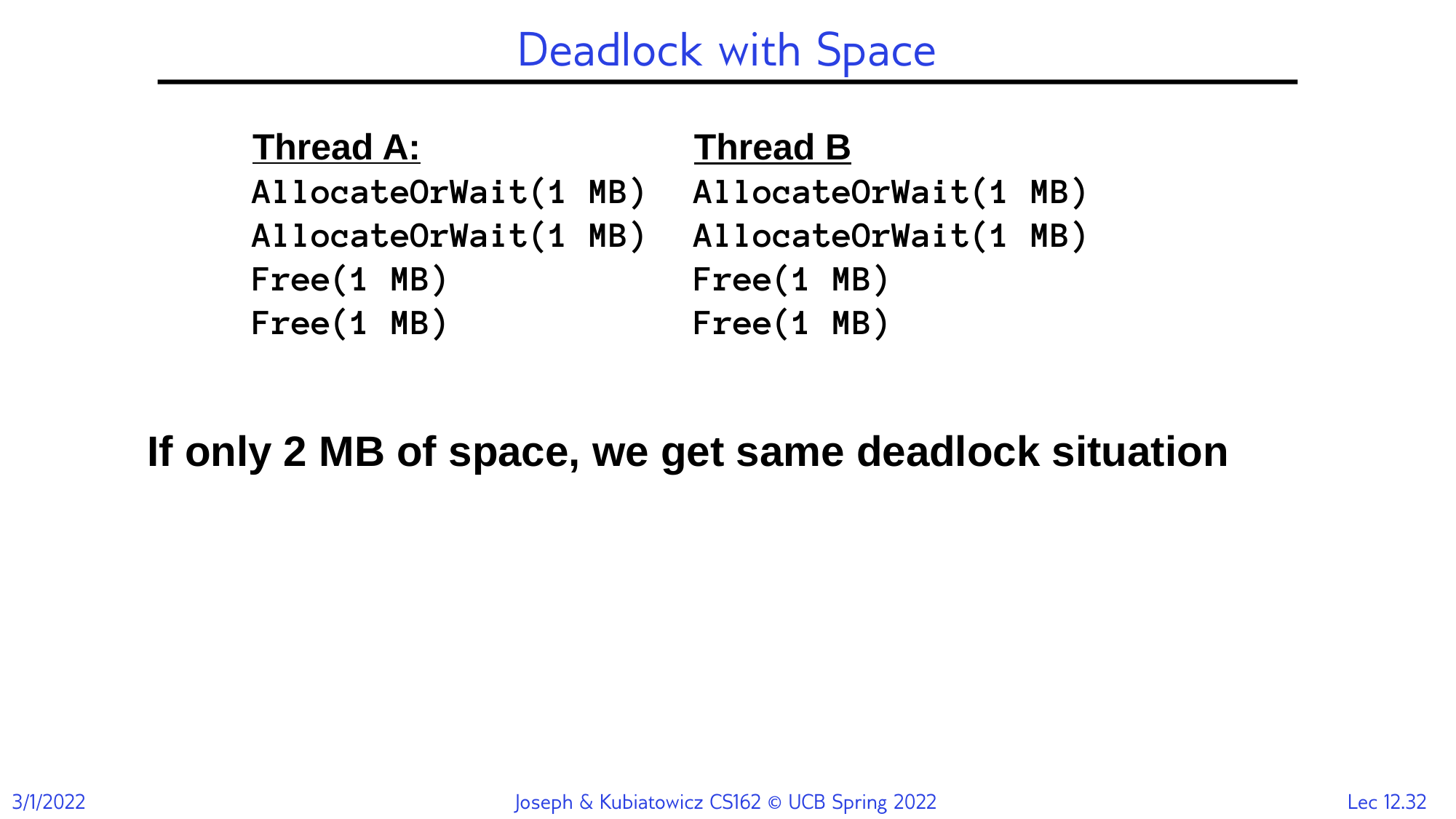

# Deadlock with Space
Thread A:
AllocateOrWait(1 MB)
AllocateOrWait(1 MB)
Free(1 MB)
Free(1 MB)
Thread B
AllocateOrWait(1 MB)
AllocateOrWait(1 MB)
Free(1 MB)
Free(1 MB)
If only 2 MB of space, we get same deadlock situation